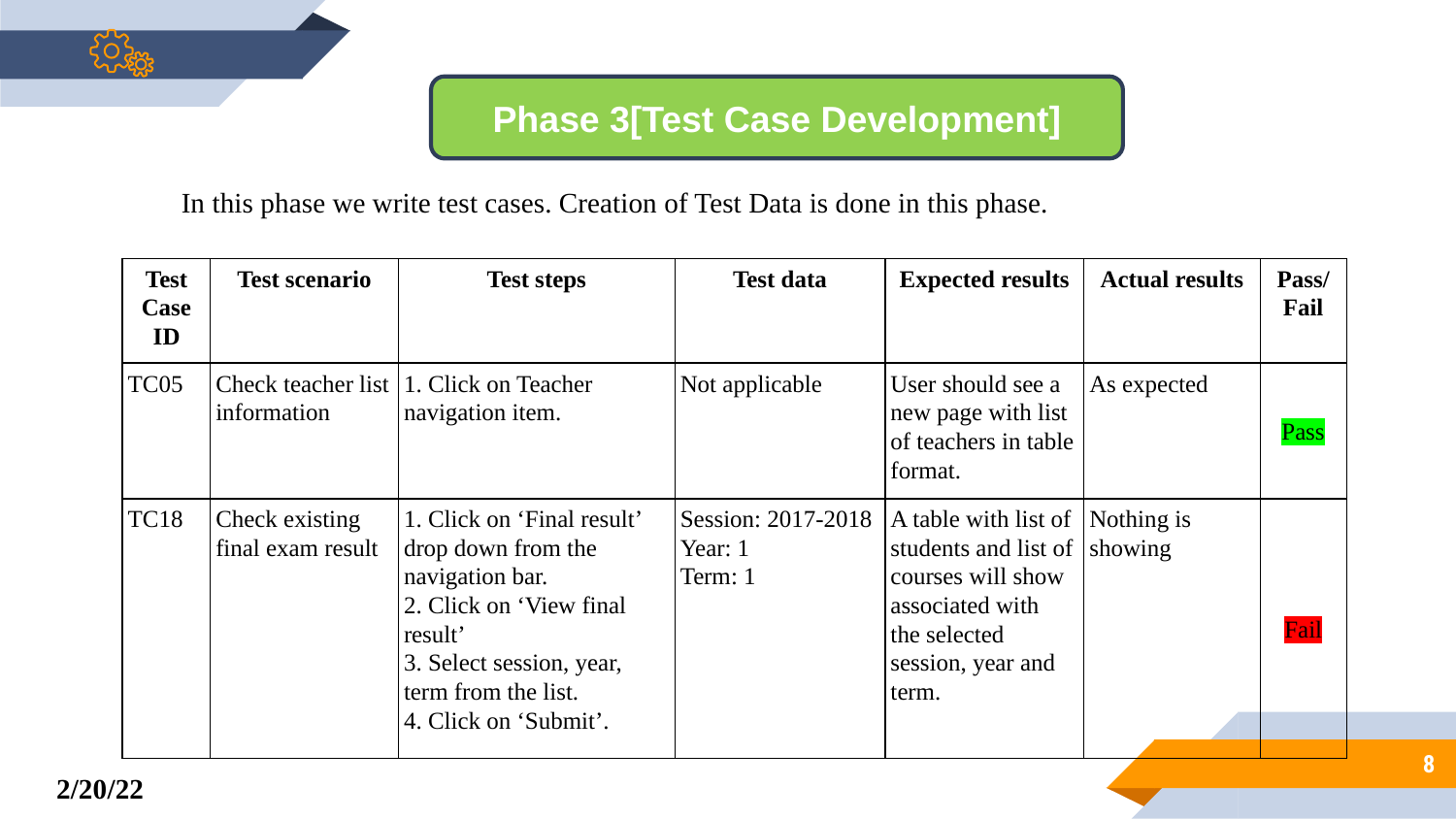

Phase 3[Test Case Development]
In this phase we write test cases. Creation of Test Data is done in this phase.
| Test Case ID | Test scenario | Test steps | Test data | Expected results | Actual results | Pass/Fail |
| --- | --- | --- | --- | --- | --- | --- |
| TC05 | Check teacher list information | 1. Click on Teacher navigation item. | Not applicable | User should see a new page with list of teachers in table format. | As expected | Pass |
| --- | --- | --- | --- | --- | --- | --- |
| TC18 | Check existing final exam result | 1. Click on ‘Final result’ drop down from the navigation bar. 2. Click on ‘View final result’ 3. Select session, year, term from the list. 4. Click on ‘Submit’. | Session: 2017-2018 Year: 1 Term: 1 | A table with list of students and list of courses will show associated with the selected session, year and term. | Nothing is showing | Fail |
| --- | --- | --- | --- | --- | --- | --- |
8
2/20/22